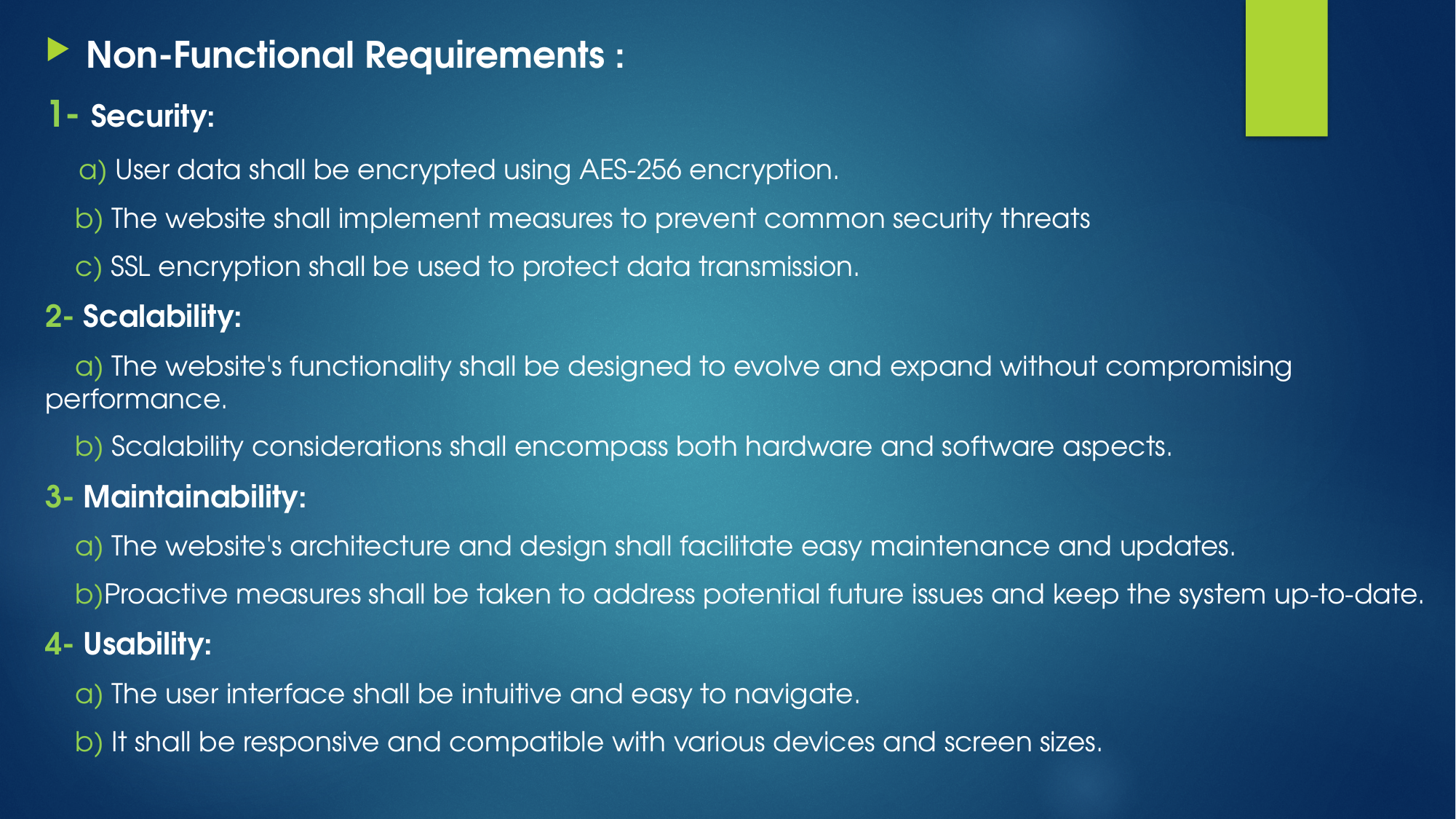

Non-Functional Requirements :
1- Security:
    a) User data shall be encrypted using AES-256 encryption.
    b) The website shall implement measures to prevent common security threats
    c) SSL encryption shall be used to protect data transmission.
2- Scalability:
    a) The website's functionality shall be designed to evolve and expand without compromising performance.
    b) Scalability considerations shall encompass both hardware and software aspects.
3- Maintainability:
    a) The website's architecture and design shall facilitate easy maintenance and updates.
    b)Proactive measures shall be taken to address potential future issues and keep the system up-to-date.
4- Usability:
    a) The user interface shall be intuitive and easy to navigate.
    b) It shall be responsive and compatible with various devices and screen sizes.